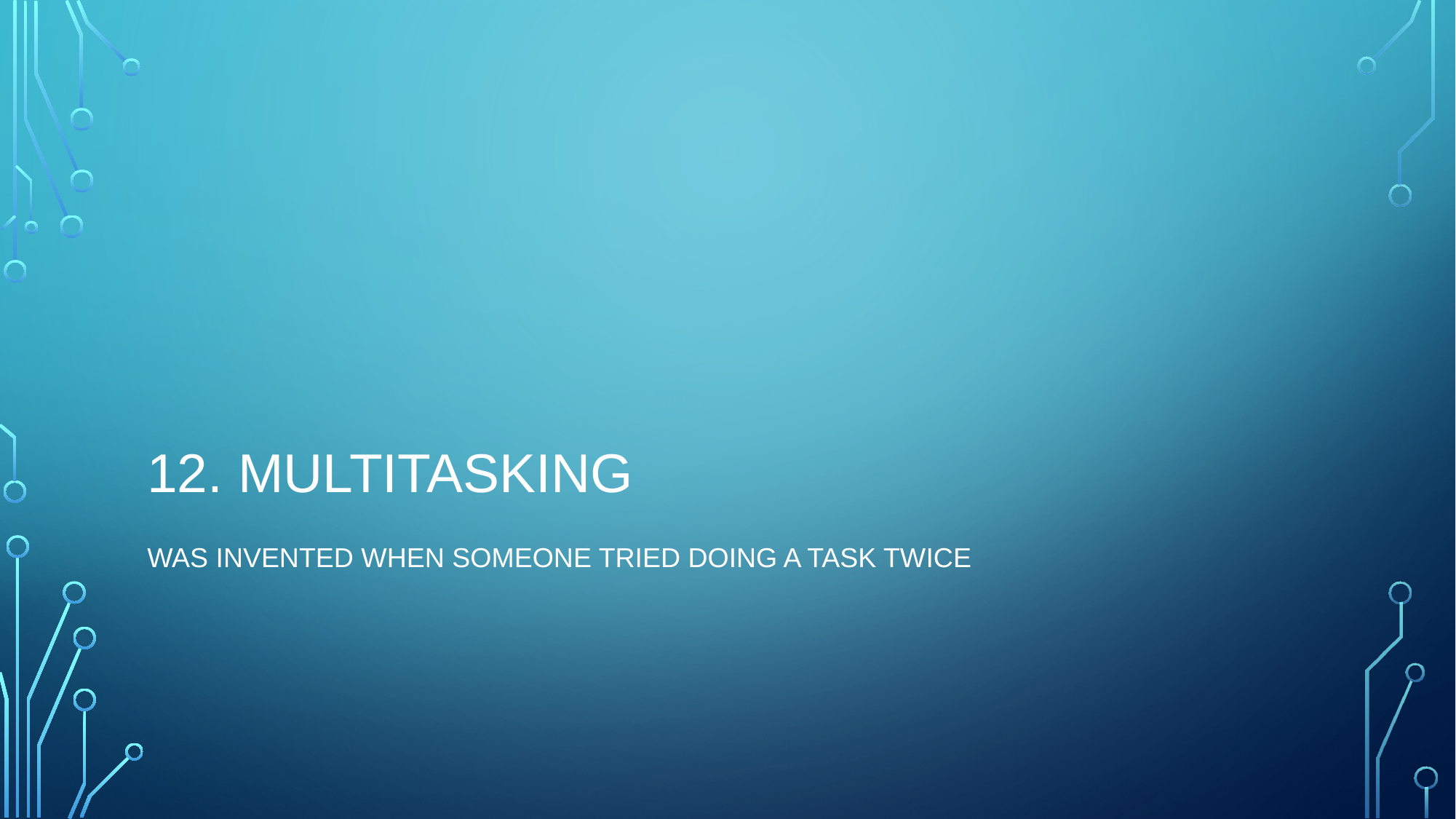

# 12. Multitasking
Was invented when someone tried doing a task twice